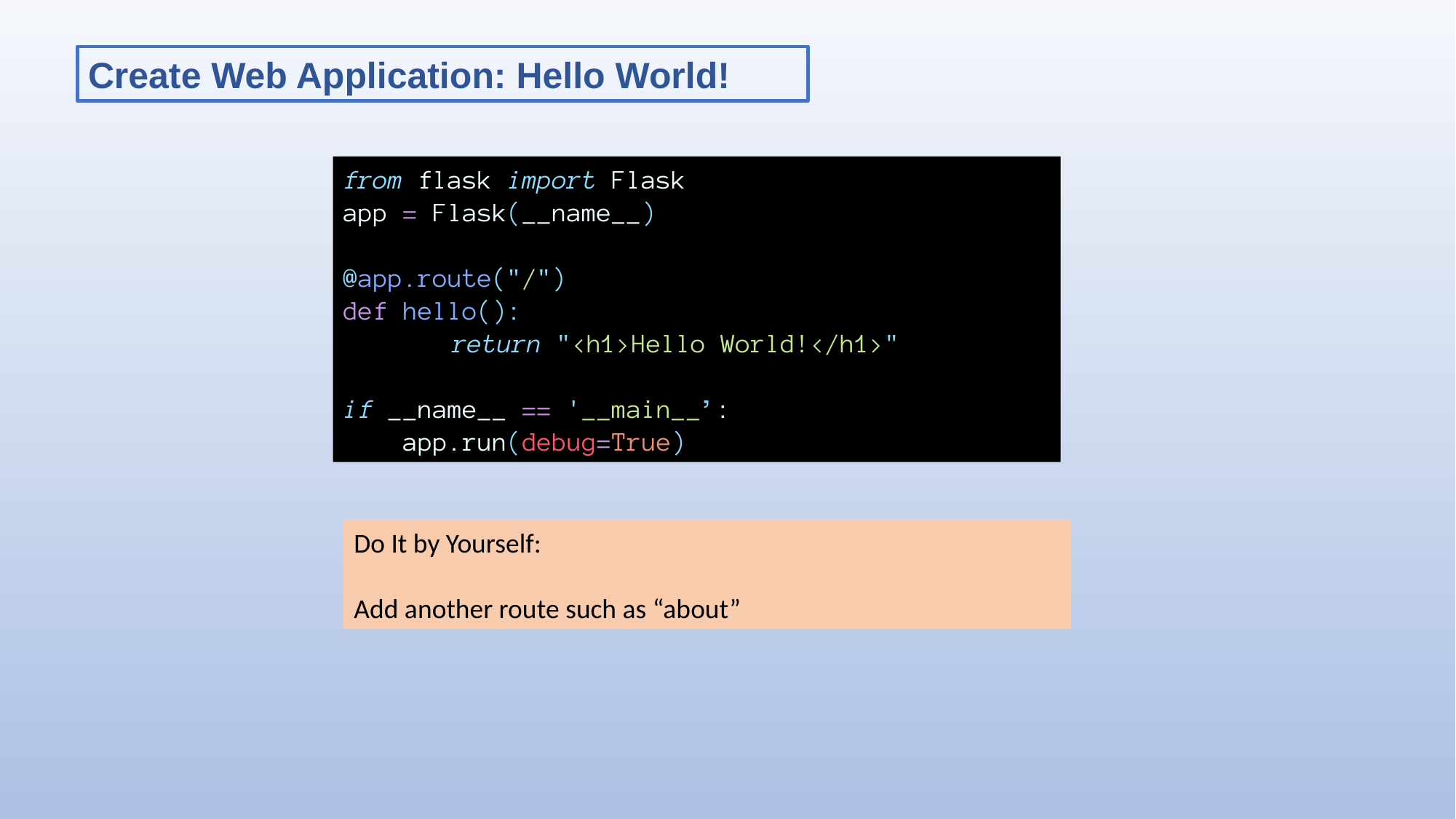

Create Web Application: Hello World!
from flask import Flask
app = Flask(__name__)
@app.route("/")
def hello():
	return "<h1>Hello World!</h1>"

if __name__ == '__main__’:
    app.run(debug=True)
Do It by Yourself:

Add another route such as “about”